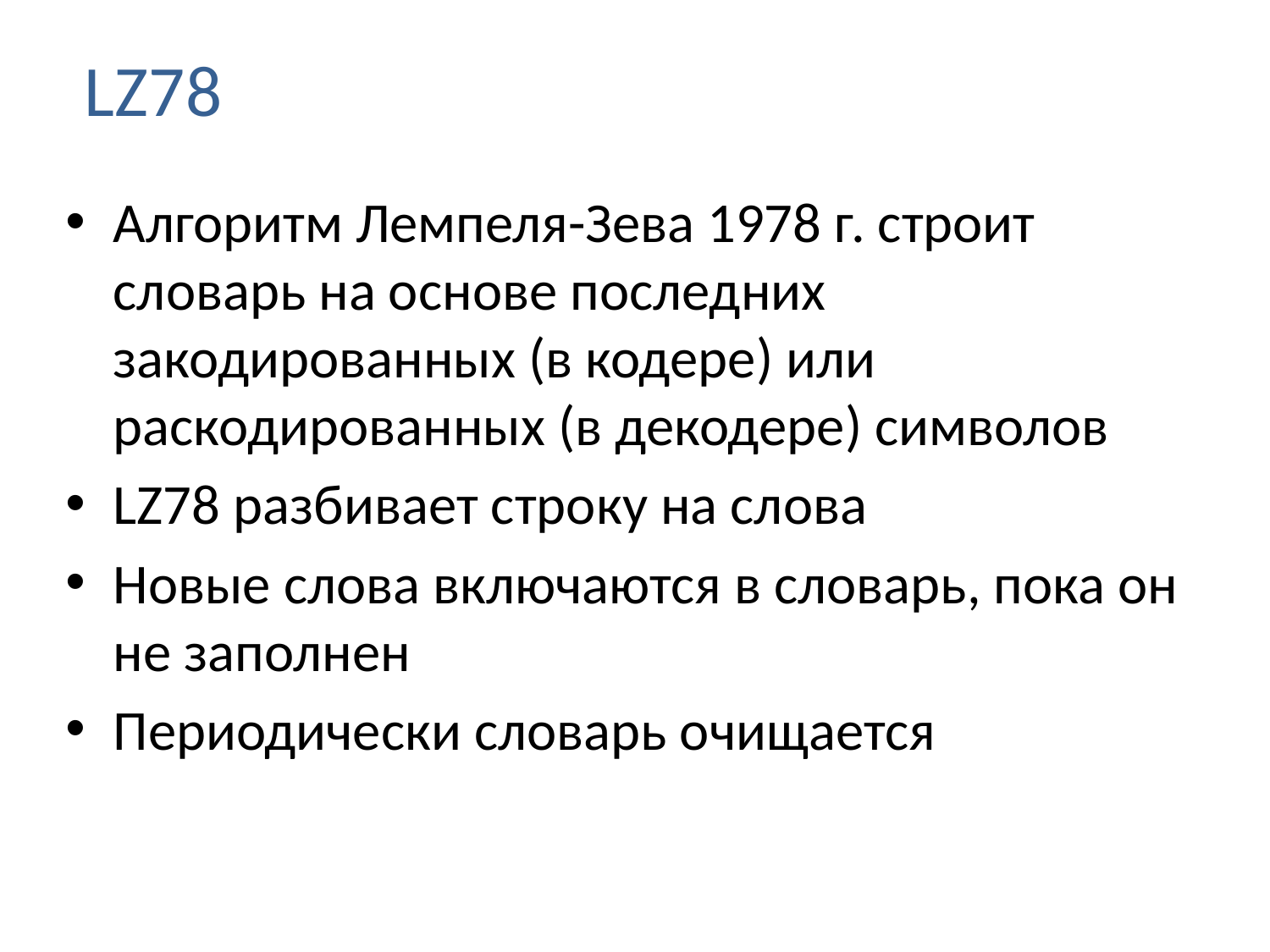

# LZ78
Алгоритм Лемпеля-Зева 1978 г. строит словарь на основе последних закодированных (в кодере) или раскодированных (в декодере) символов
LZ78 разбивает строку на слова
Новые слова включаются в словарь, пока он не заполнен
Периодически словарь очищается